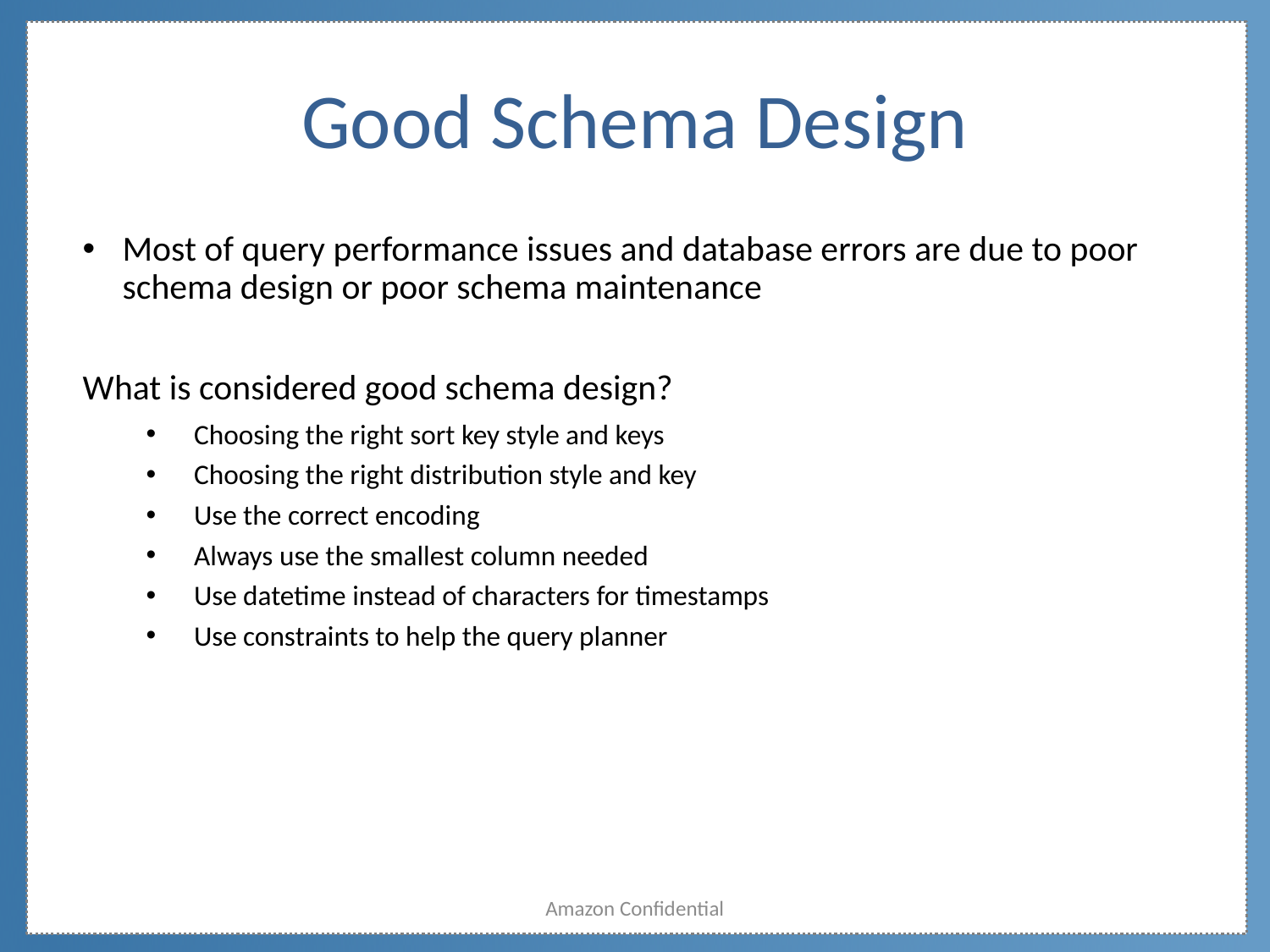

# Good Schema Design
Most of query performance issues and database errors are due to poor schema design or poor schema maintenance

What is considered good schema design?
Choosing the right sort key style and keys
Choosing the right distribution style and key
Use the correct encoding
Always use the smallest column needed
Use datetime instead of characters for timestamps
Use constraints to help the query planner

Amazon Confidential